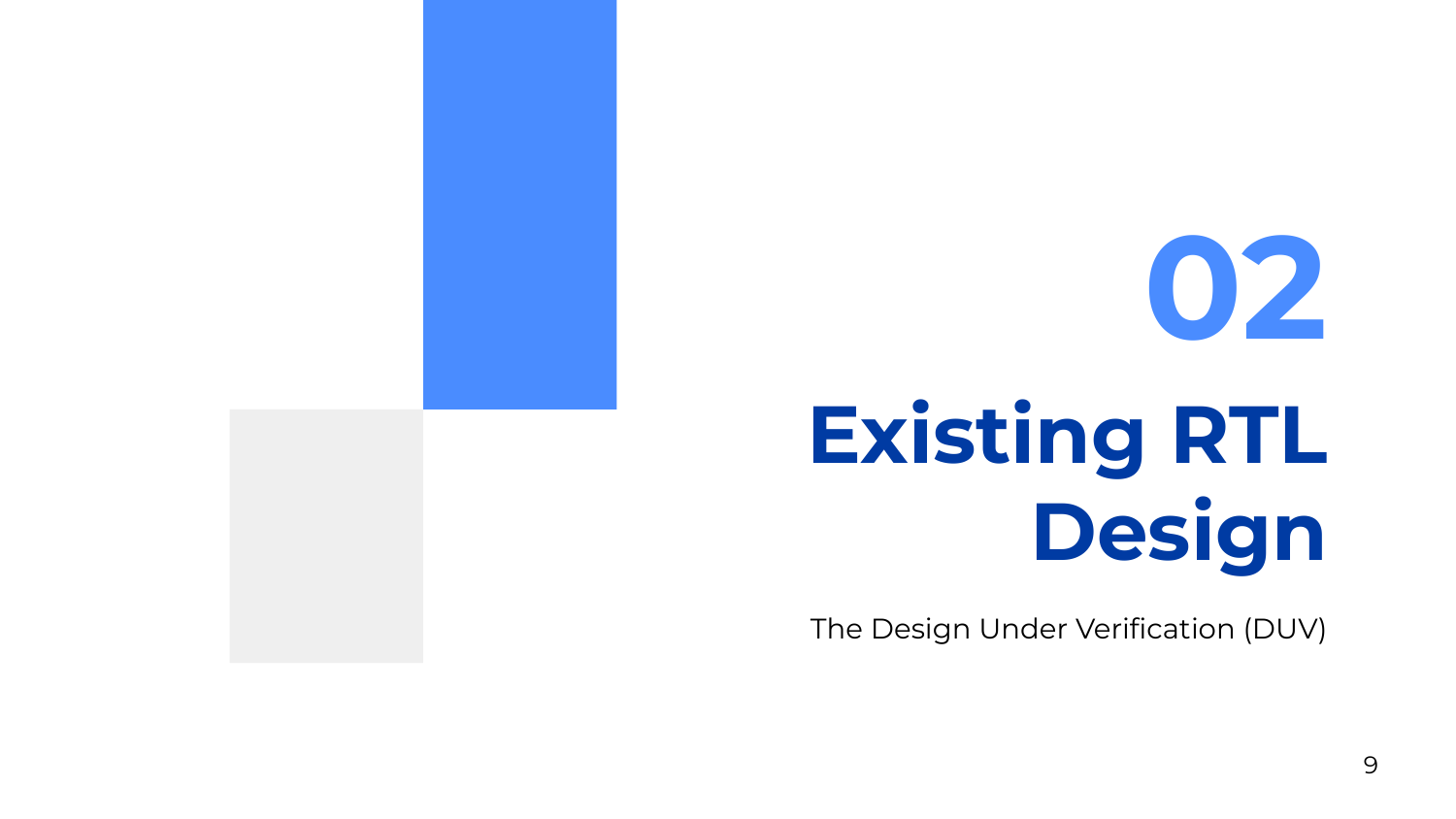

02
# Existing RTL Design
The Design Under Verification (DUV)
9